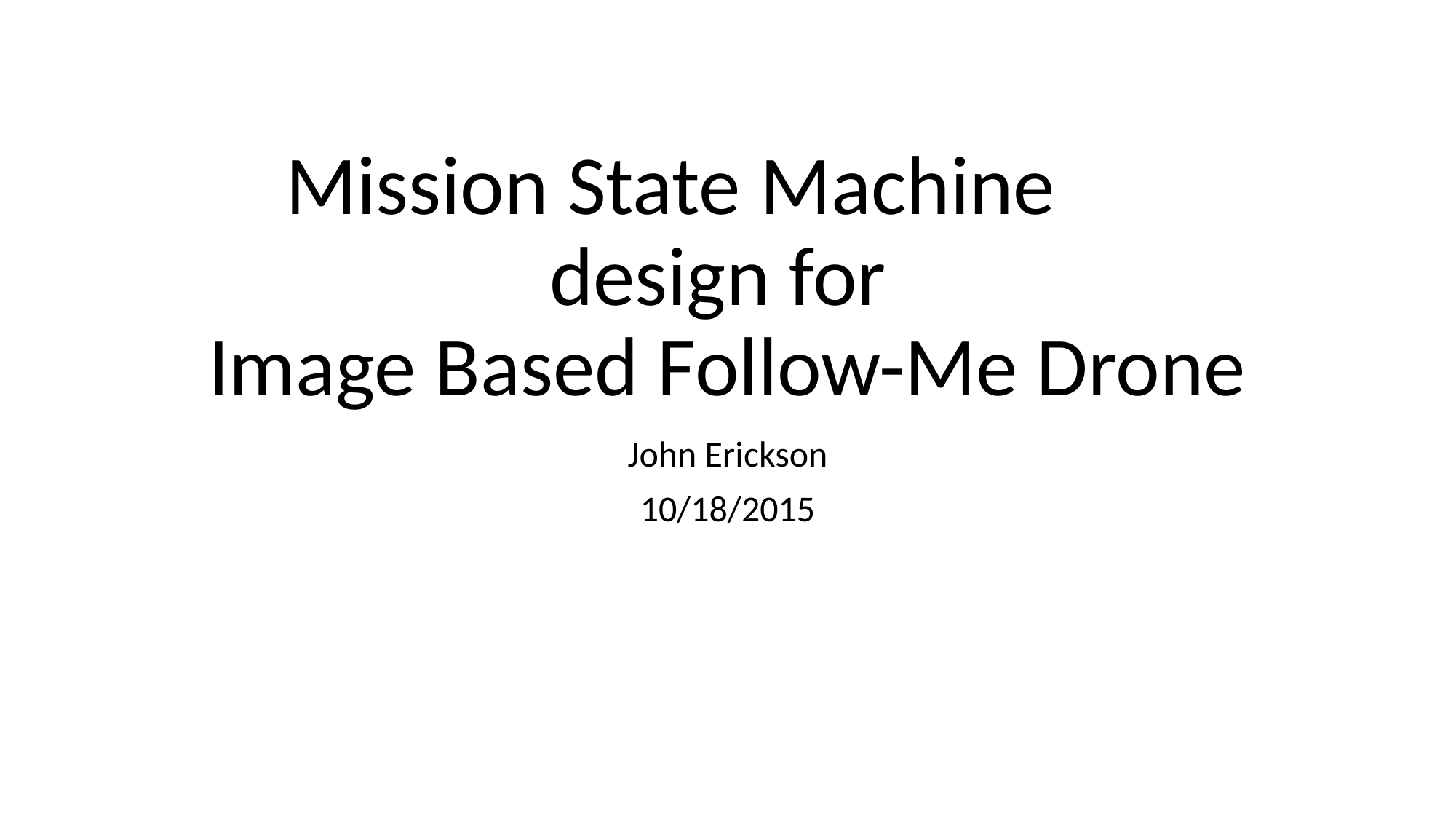

# Mission State Machine       design for Image Based Follow-Me Drone
John Erickson
10/18/2015